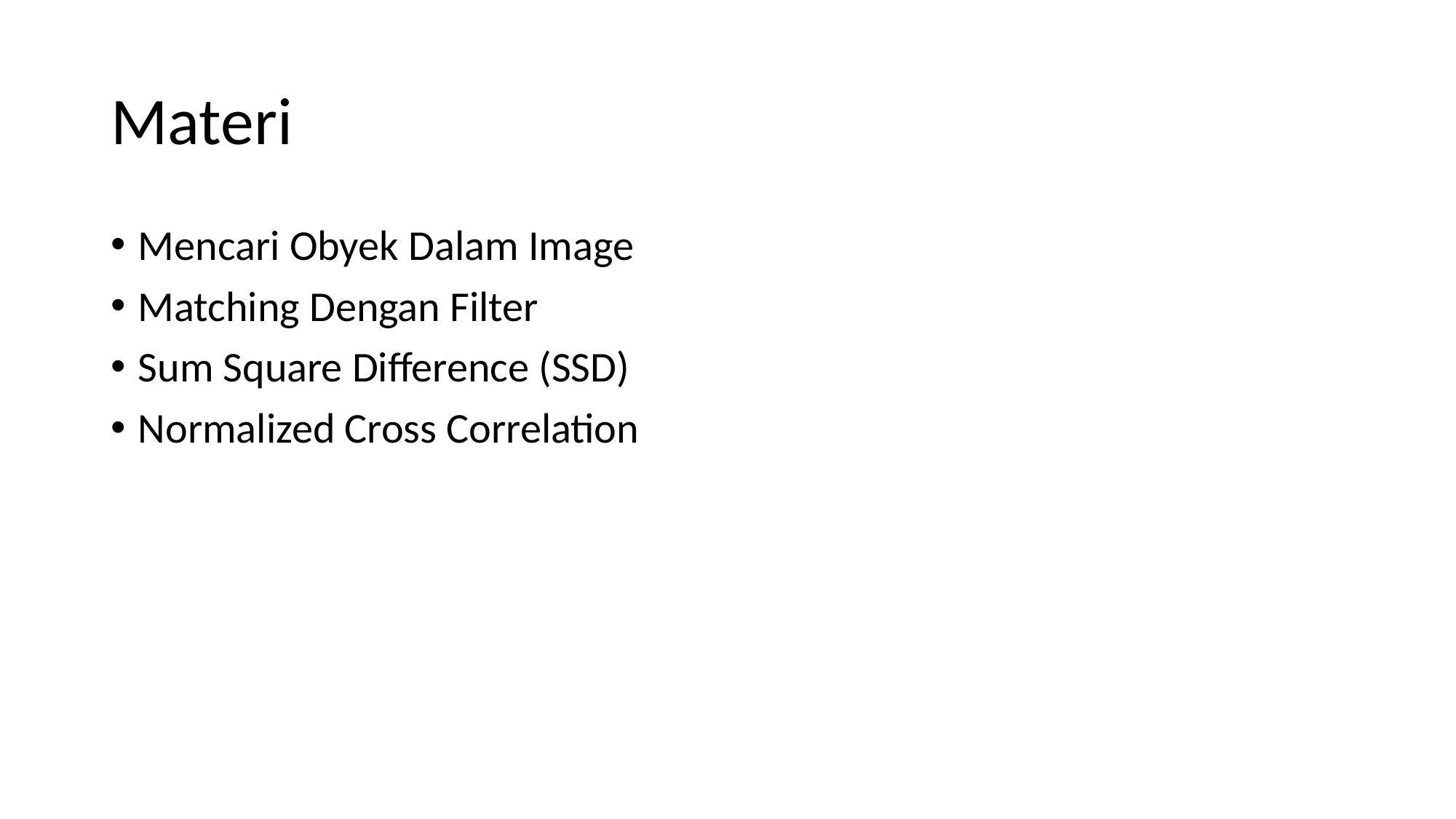

# Materi
Mencari Obyek Dalam Image
Matching Dengan Filter
Sum Square Difference (SSD)
Normalized Cross Correlation